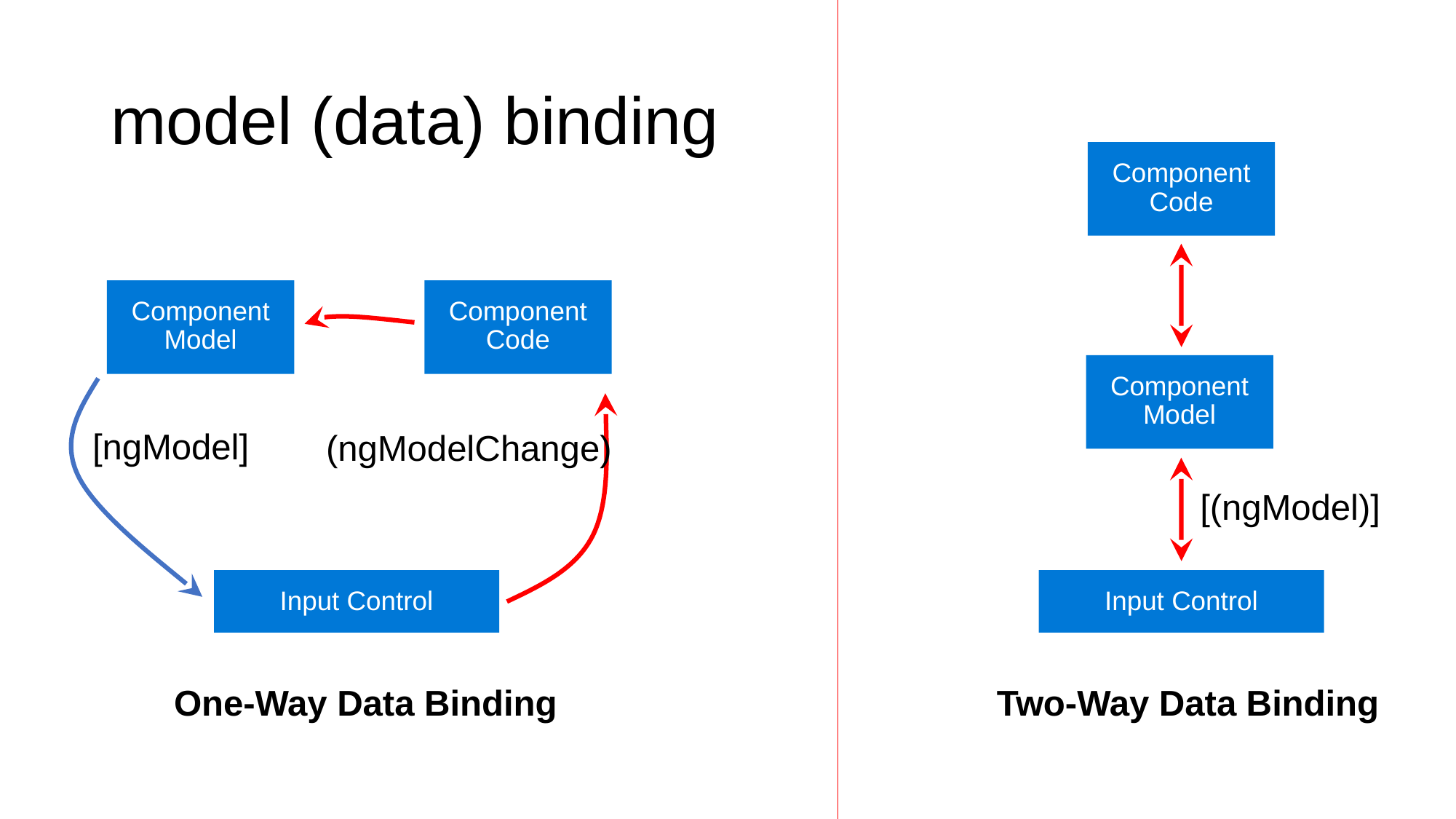

# model (data) binding
Component Code
Component Model
Component Code

Component Model

[ngModel]
(ngModelChange)
[(ngModel)]
Input Control
Input Control
One-Way Data Binding
Two-Way Data Binding